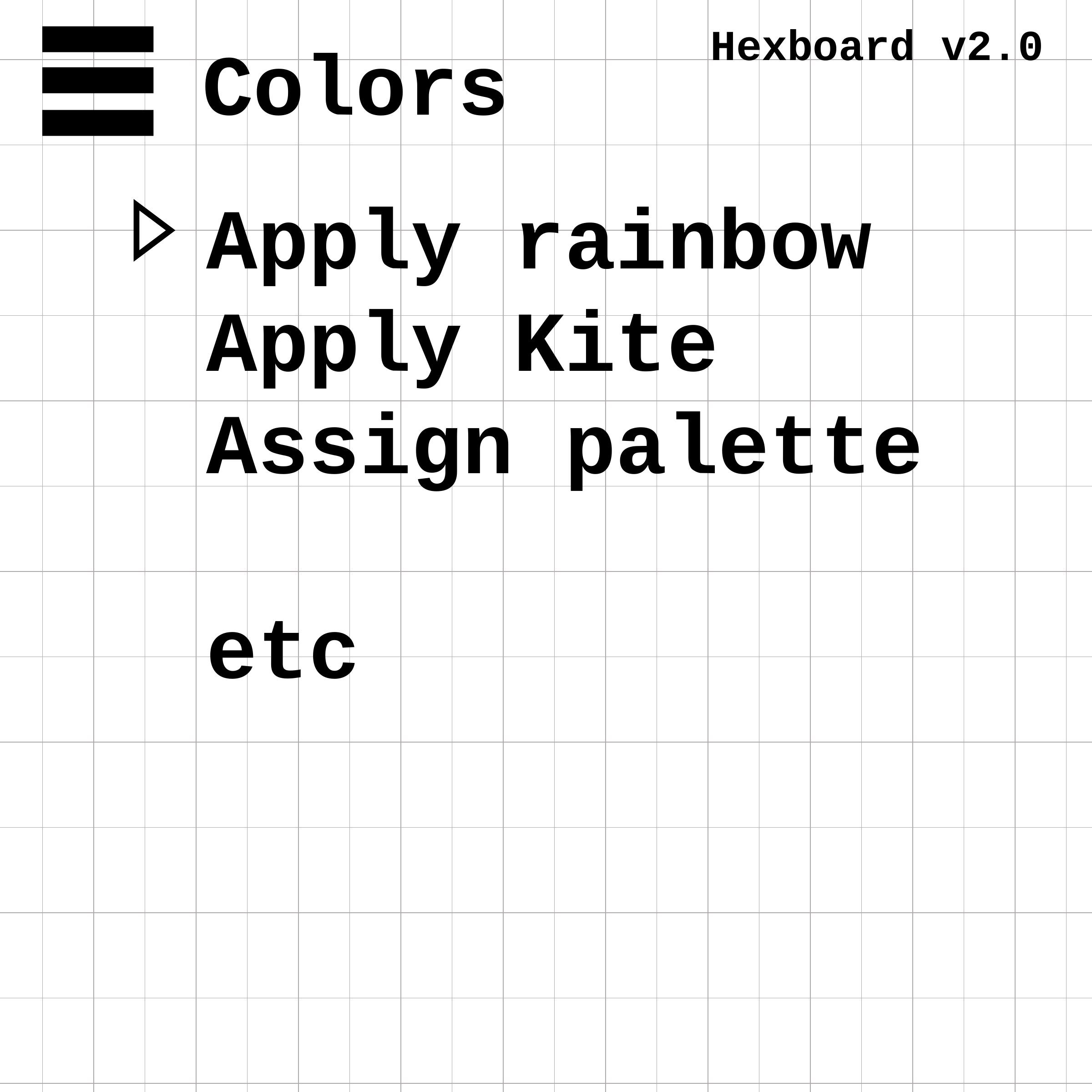

Hexboard v2.0
   Colors

Apply rainbow
Apply Kite
Assign palette

etc